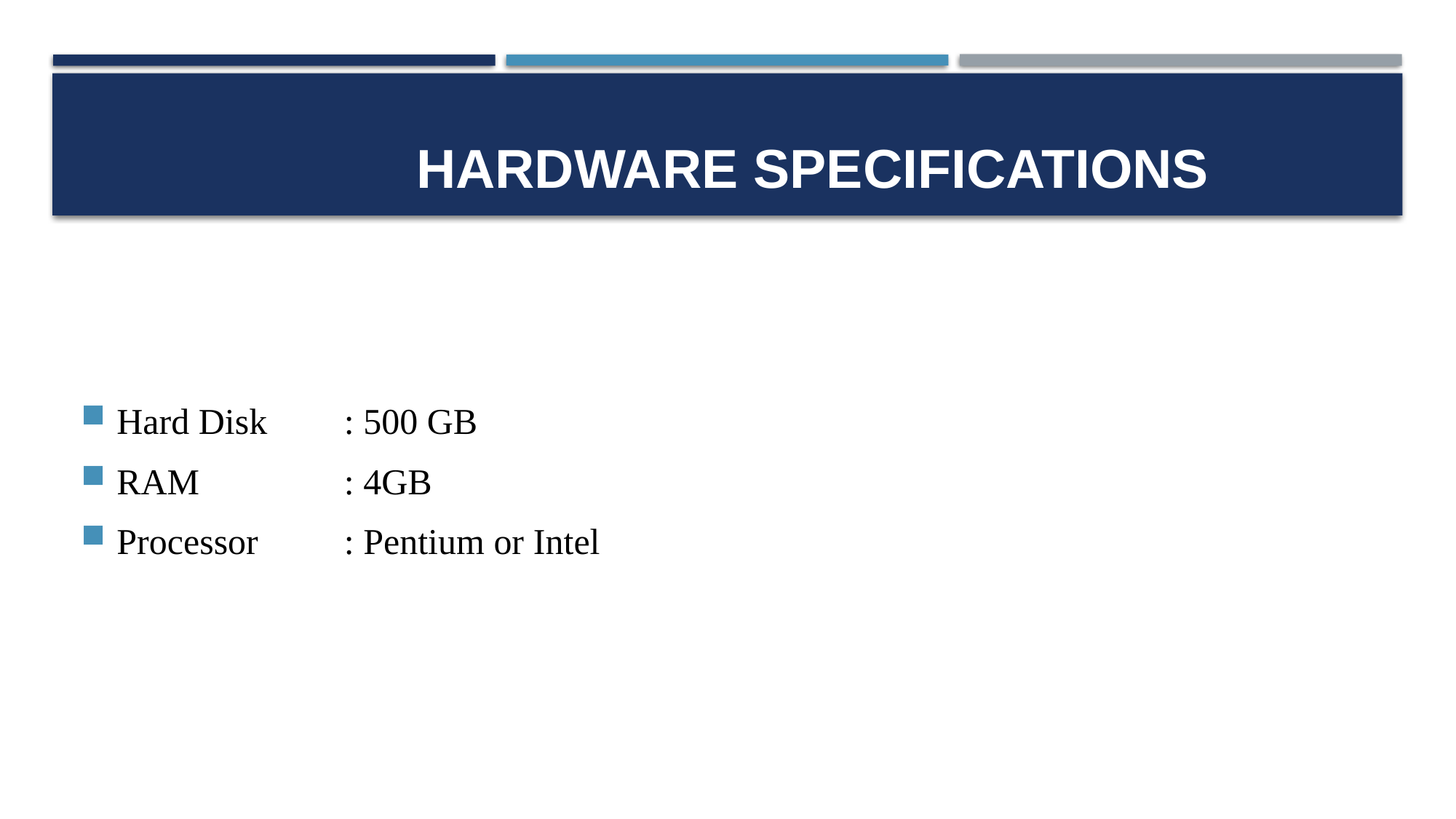

# HARDWARE SPECIFICATIONS
Hard Disk	 : 500 GB
RAM		 : 4GB
Processor 	 : Pentium or Intel